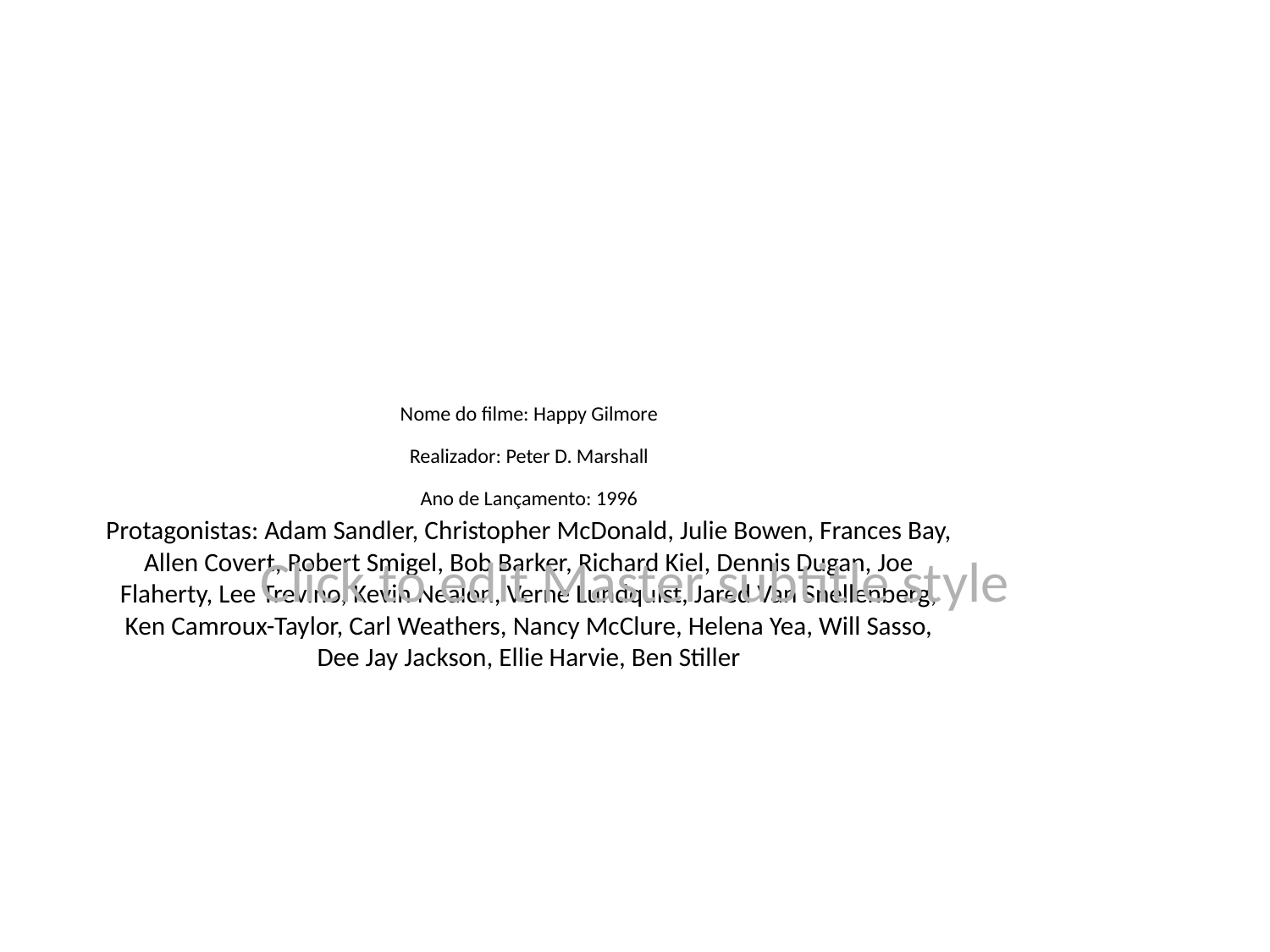

# Nome do filme: Happy Gilmore
Realizador: Peter D. Marshall
Ano de Lançamento: 1996
Protagonistas: Adam Sandler, Christopher McDonald, Julie Bowen, Frances Bay, Allen Covert, Robert Smigel, Bob Barker, Richard Kiel, Dennis Dugan, Joe Flaherty, Lee Trevino, Kevin Nealon, Verne Lundquist, Jared Van Snellenberg, Ken Camroux-Taylor, Carl Weathers, Nancy McClure, Helena Yea, Will Sasso, Dee Jay Jackson, Ellie Harvie, Ben Stiller
Click to edit Master subtitle style